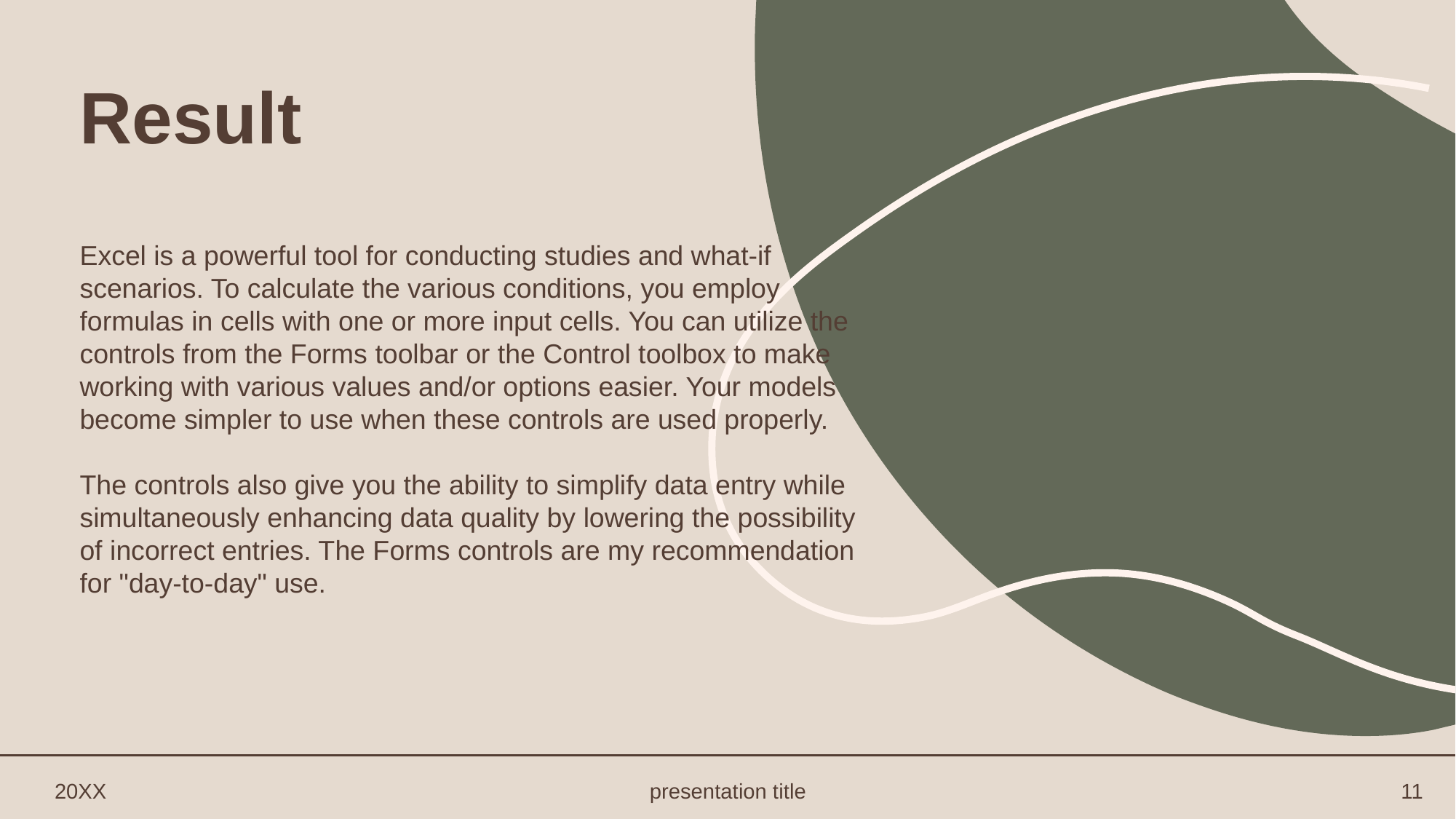

# Result
Excel is a powerful tool for conducting studies and what-if scenarios. To calculate the various conditions, you employ formulas in cells with one or more input cells. You can utilize the controls from the Forms toolbar or the Control toolbox to make working with various values and/or options easier. Your models become simpler to use when these controls are used properly.

The controls also give you the ability to simplify data entry while simultaneously enhancing data quality by lowering the possibility of incorrect entries. The Forms controls are my recommendation for "day-to-day" use.
20XX
presentation title
11